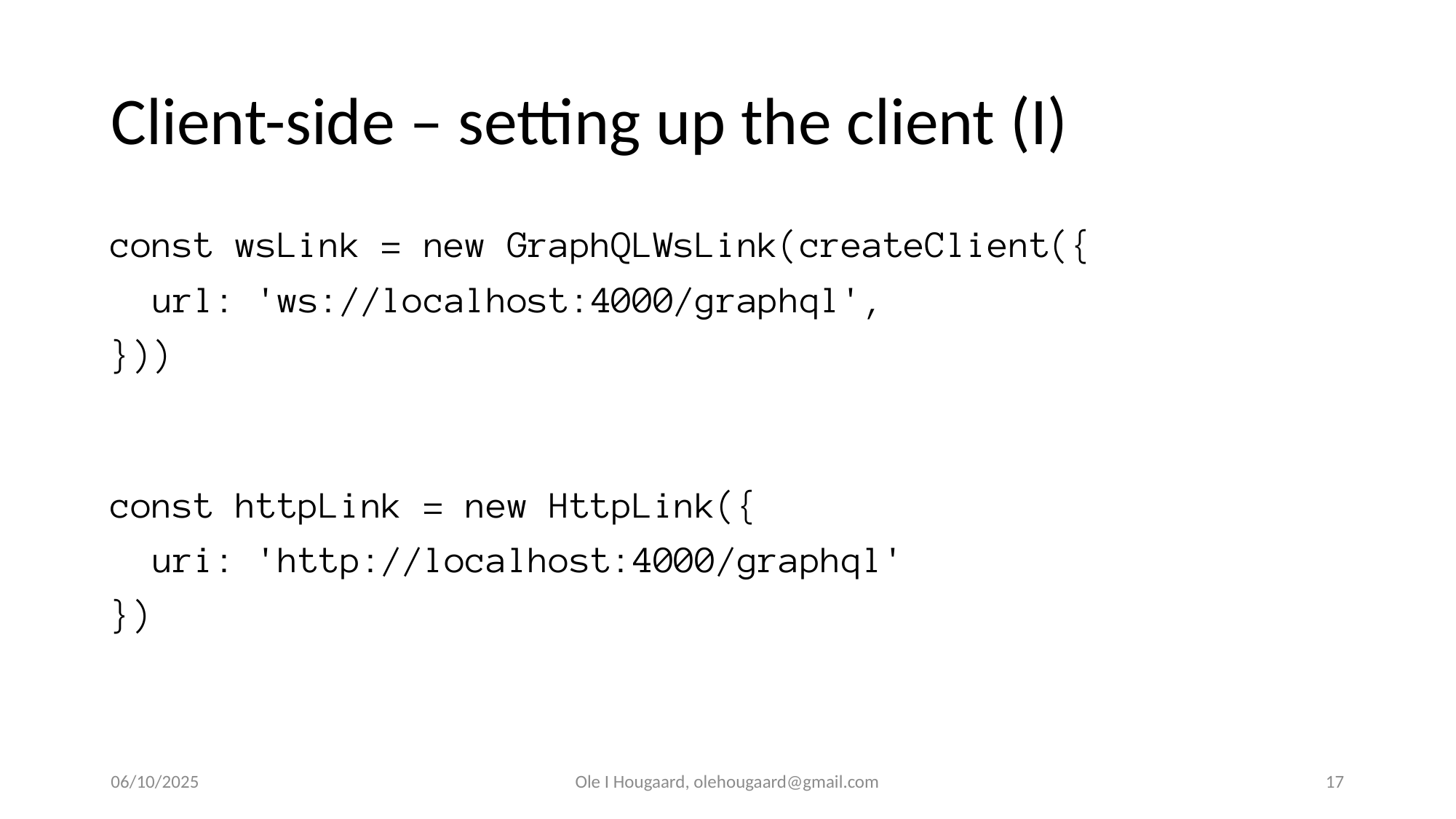

# Client-side – setting up the client (I)
const wsLink = new GraphQLWsLink(createClient({
  url: 'ws://localhost:4000/graphql',
}))

const httpLink = new HttpLink({
  uri: 'http://localhost:4000/graphql'
})

06/10/2025
Ole I Hougaard, olehougaard@gmail.com
17